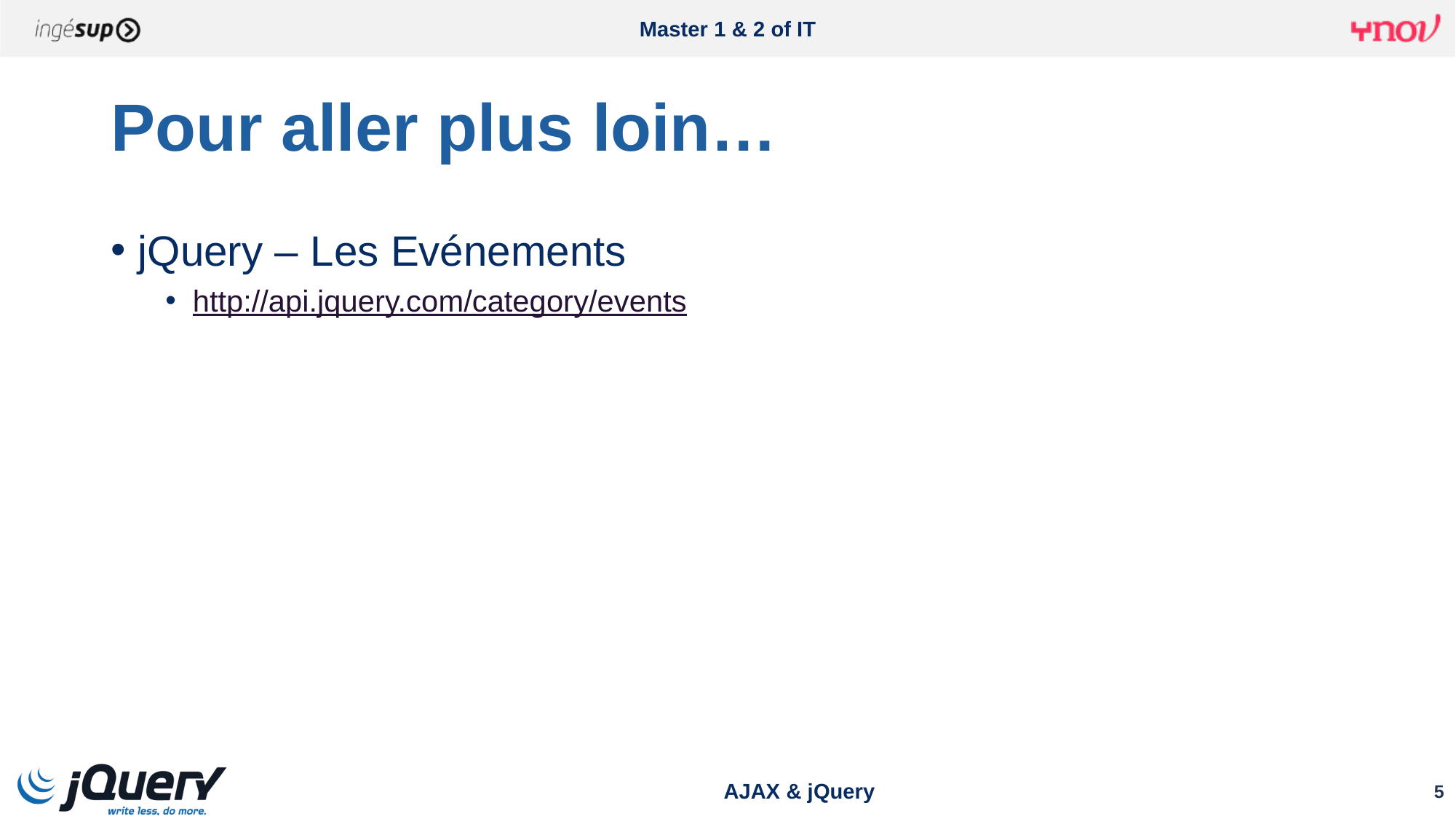

# Pour aller plus loin…
jQuery – Les Evénements
http://api.jquery.com/category/events
AJAX & jQuery